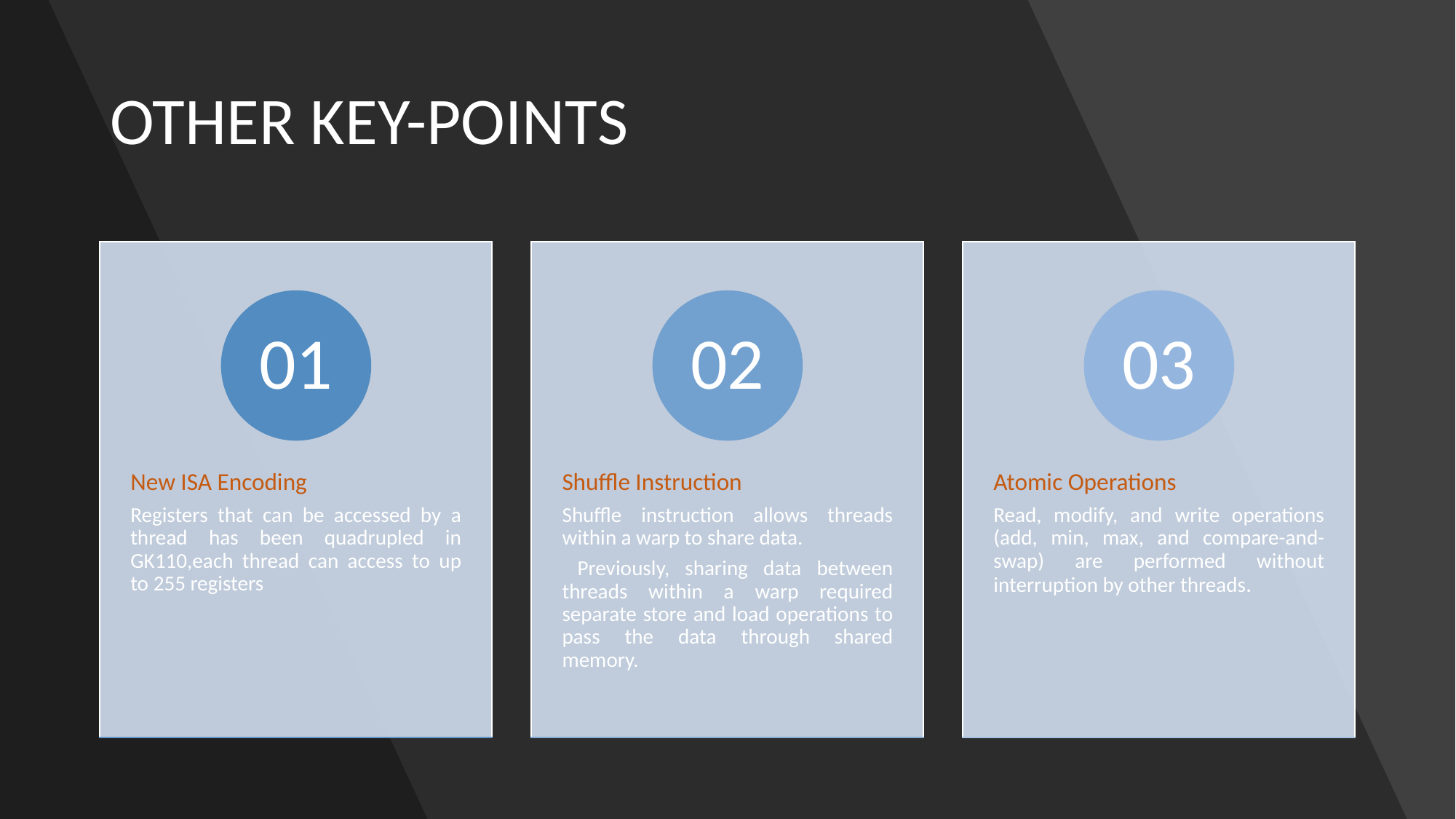

# OTHER KEY-POINTS
New ISA Encoding
Registers that can be accessed by a thread has been quadrupled in GK110,each thread can access to up to 255 registers
01
Shuffle Instruction
Shuffle instruction allows threads within a warp to share data.
 Previously, sharing data between threads within a warp required separate store and load operations to pass the data through shared memory.
02
Atomic Operations
Read, modify, and write operations (add, min, max, and compare-and-swap) are performed without interruption by other threads.
03